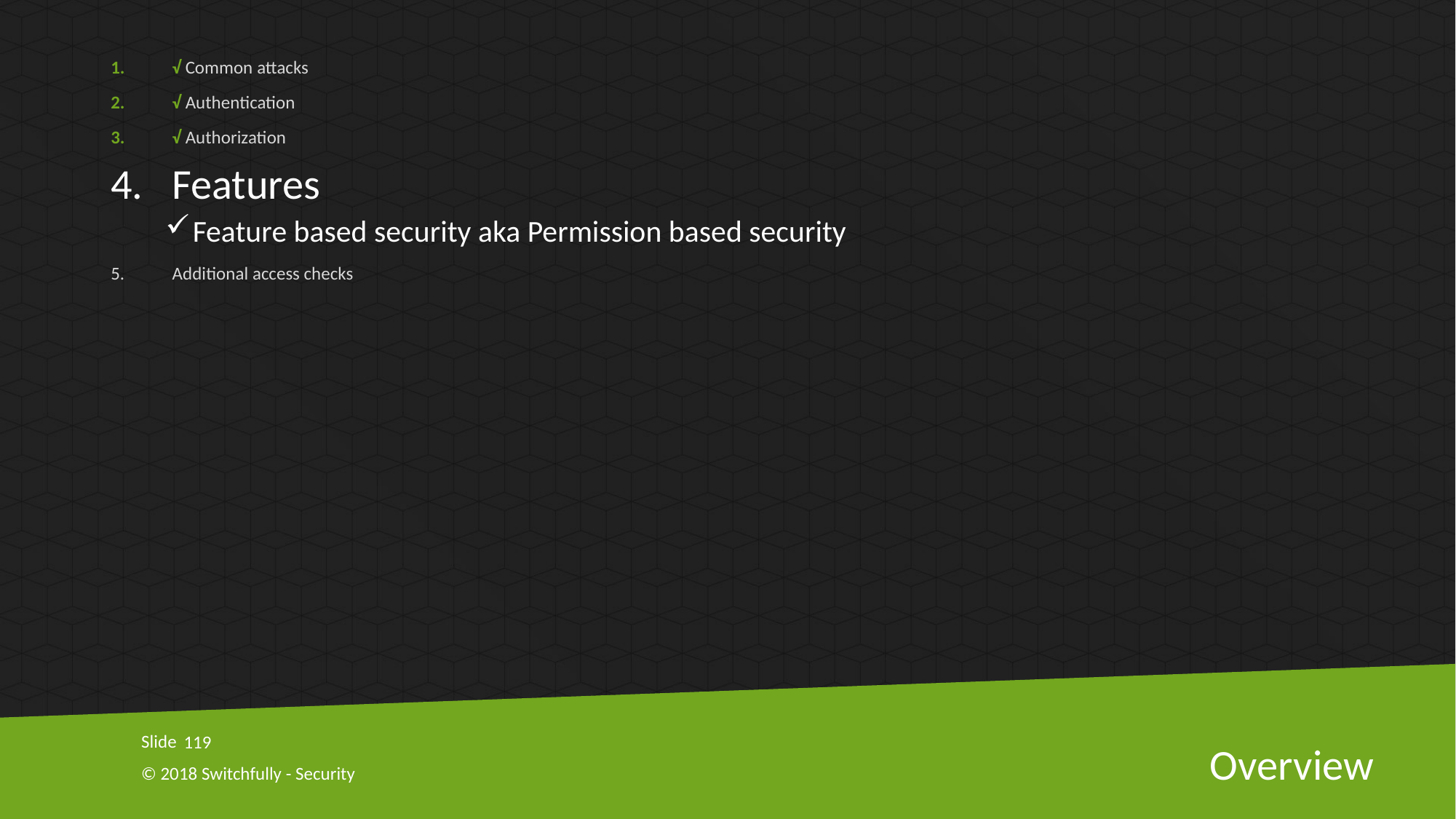

√ Common attacks
√ Authentication
√ Authorization
Features
Feature based security aka Permission based security
Additional access checks

119
# Overview
© 2018 Switchfully - Security